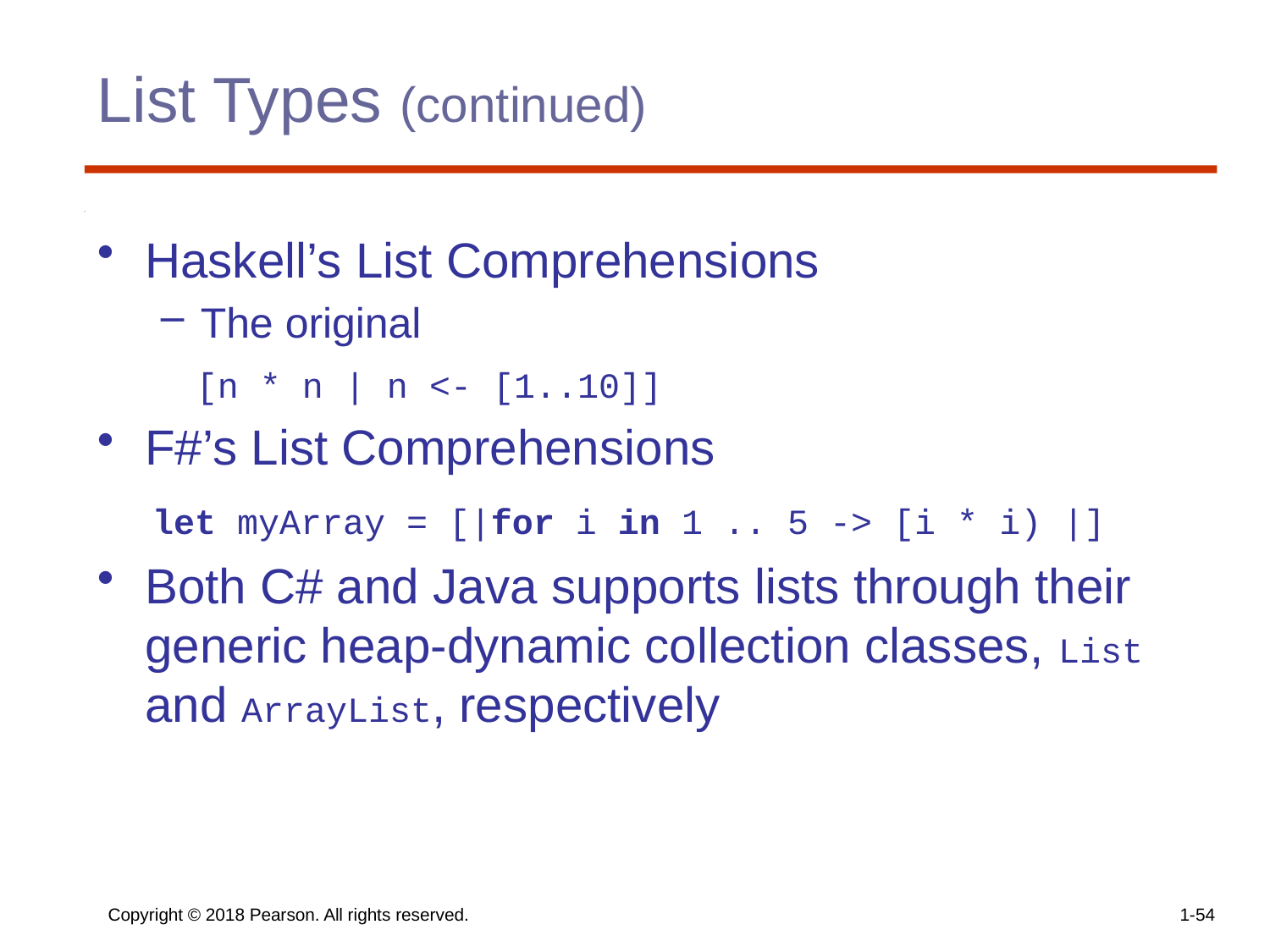

# List Types (continued)
Haskell’s List Comprehensions
The original
   [n * n | n <- [1..10]]
F#’s List Comprehensions
    let myArray = [|for i in 1 .. 5 -> [i * i) |]
Both C# and Java supports lists through their generic heap-dynamic collection classes, List and ArrayList, respectively
Copyright © 2018 Pearson. All rights reserved.
1-54